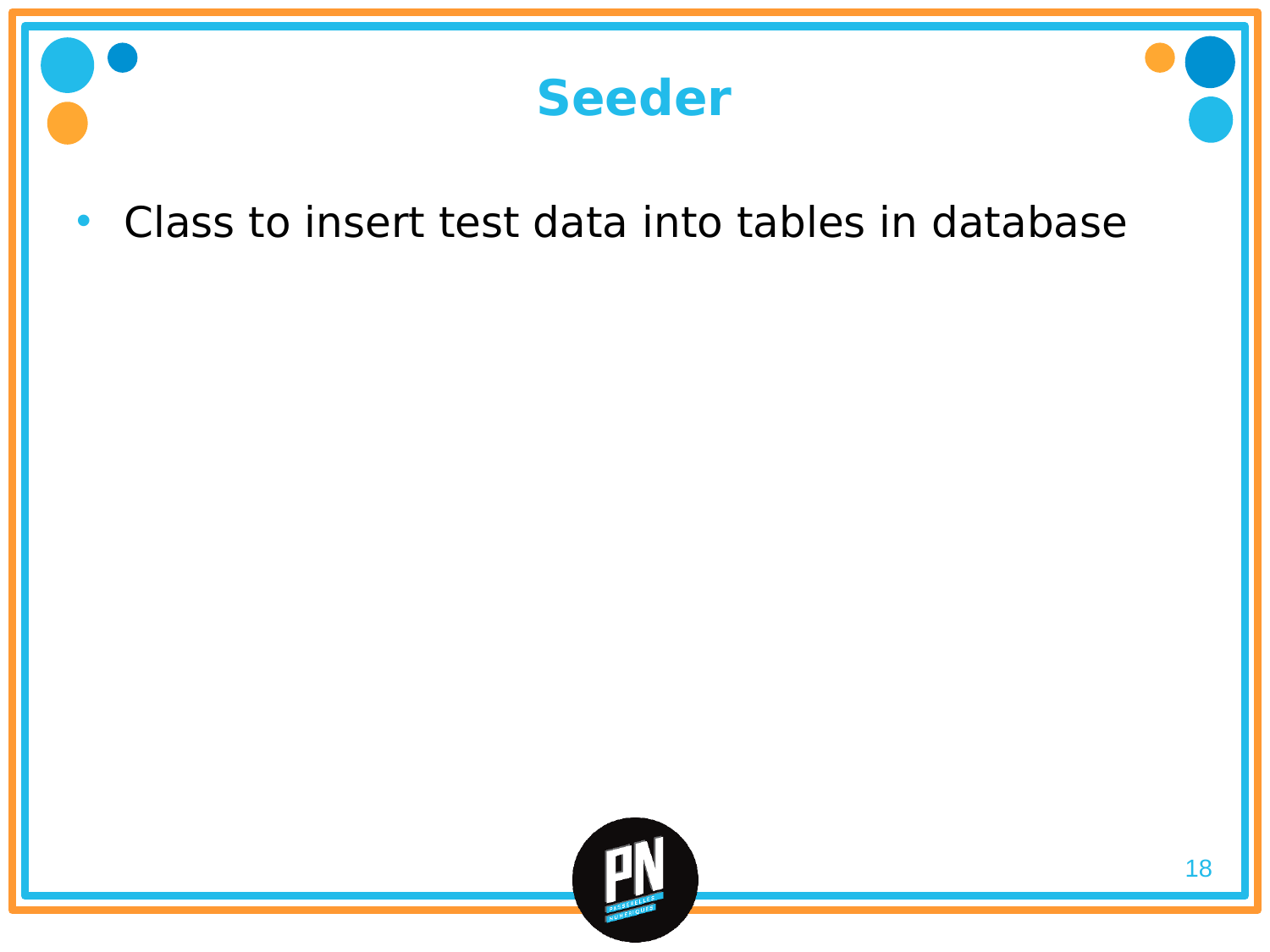

# Seeder
Class to insert test data into tables in database